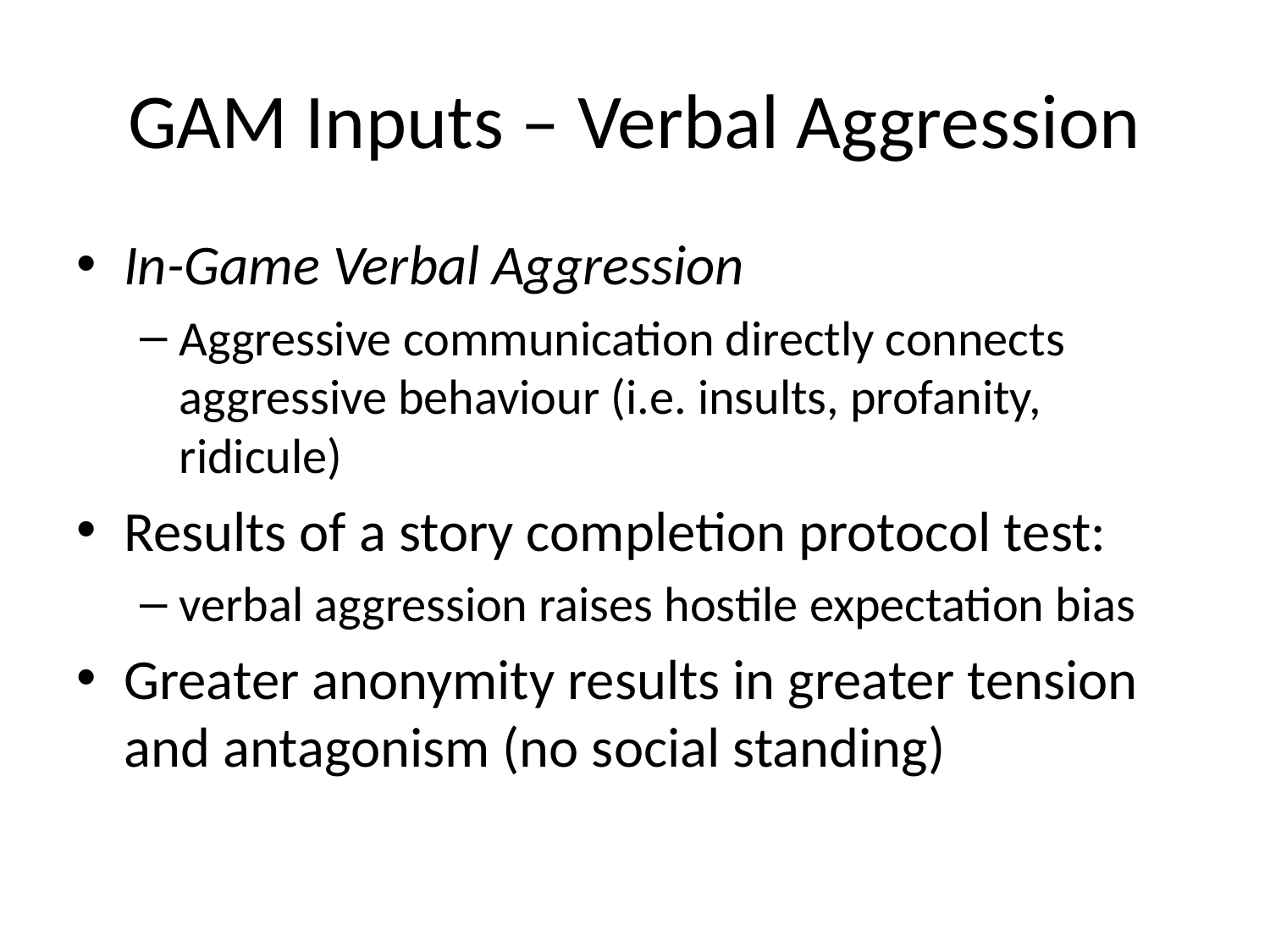

# GAM Inputs – Verbal Aggression
In-Game Verbal Aggression
Aggressive communication directly connects aggressive behaviour (i.e. insults, profanity, ridicule)
Results of a story completion protocol test:
verbal aggression raises hostile expectation bias
Greater anonymity results in greater tension and antagonism (no social standing)